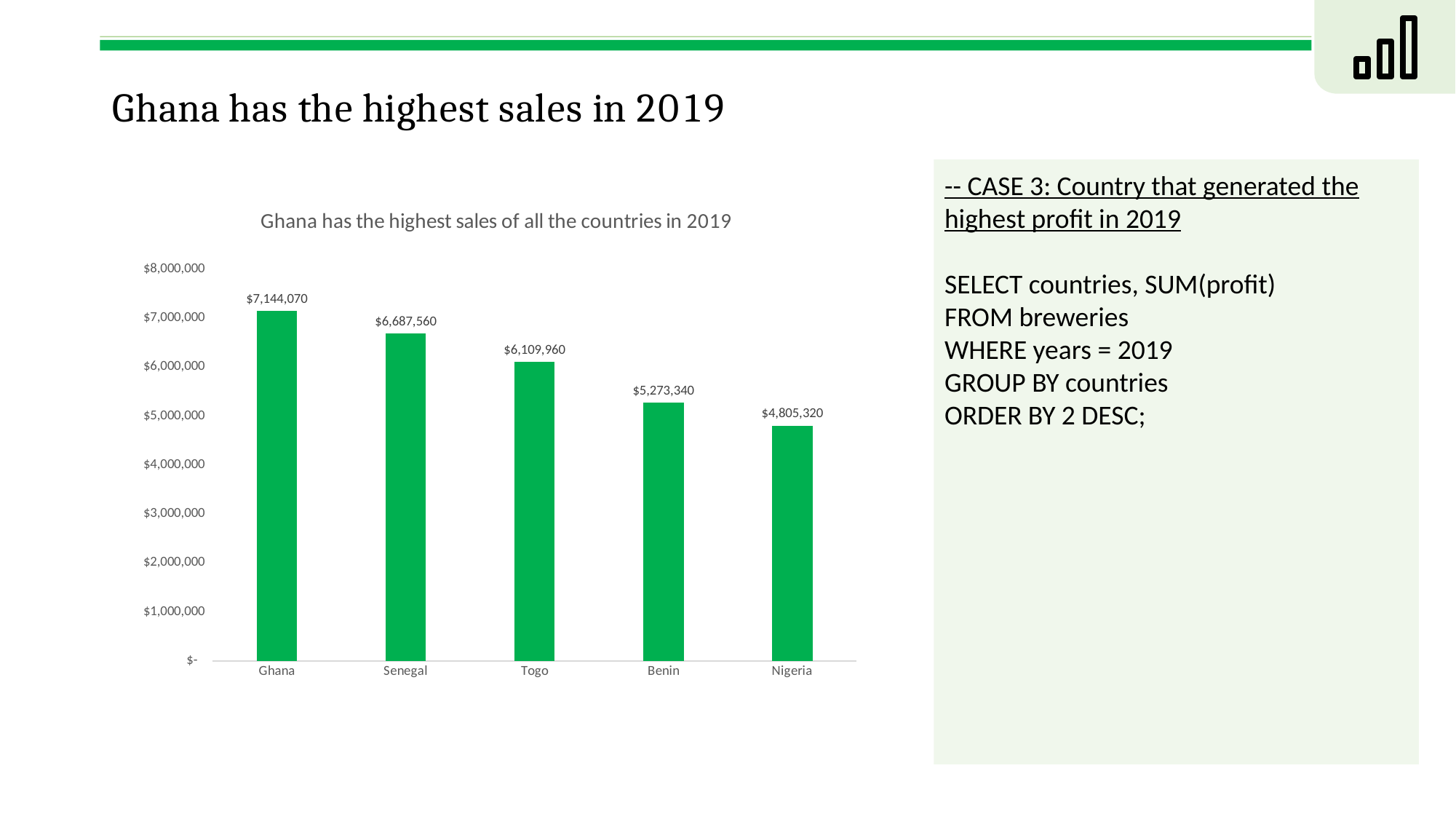

# Ghana has the highest sales in 2019

-- CASE 3: Country that generated the highest profit in 2019

SELECT countries, SUM(profit)
FROM breweries
WHERE years = 2019
GROUP BY countries
ORDER BY 2 DESC;

### Chart: Ghana has the highest sales of all the countries in 2019

| Category |  |
|---|---|
| Ghana | 7144070.0 |
| Senegal | 6687560.0 |
| Togo | 6109960.0 |
| Benin | 5273340.0 |
| Nigeria | 4805320.0 |